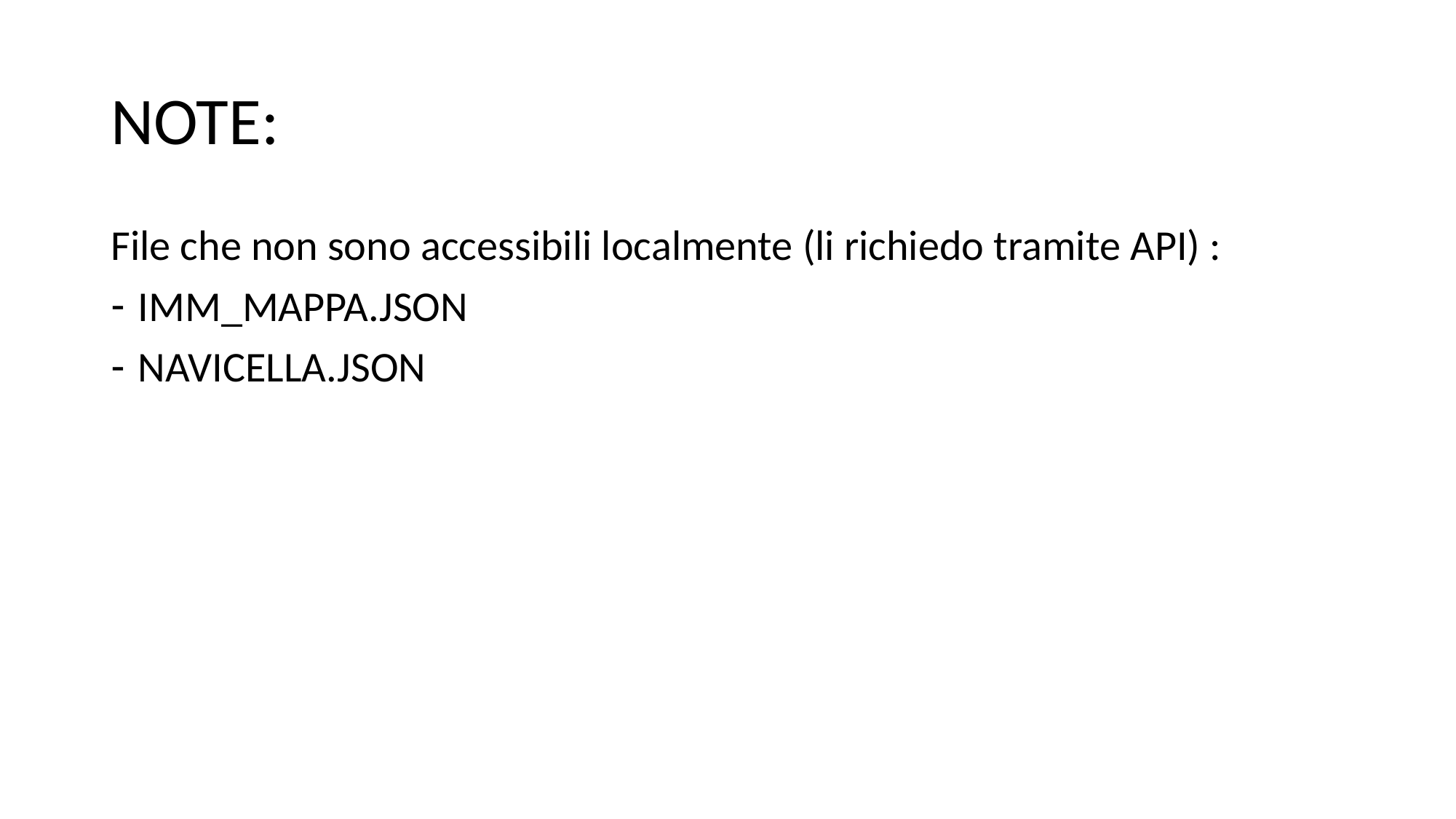

# NOTE:
File che non sono accessibili localmente (li richiedo tramite API) :
IMM_MAPPA.JSON
NAVICELLA.JSON